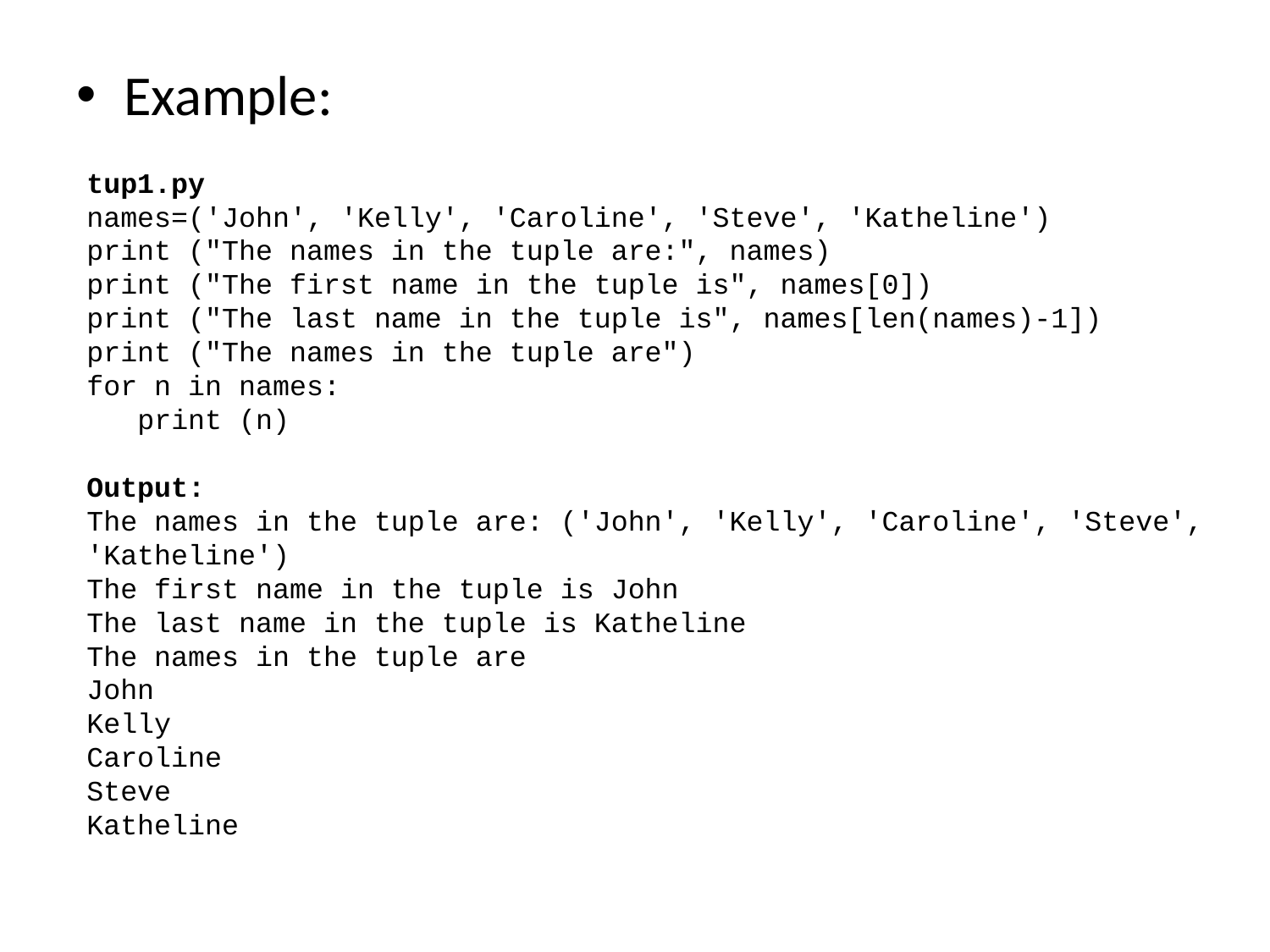

Example:
tup1.py
names=('John', 'Kelly', 'Caroline', 'Steve', 'Katheline')
print ("The names in the tuple are:", names)
print ("The first name in the tuple is", names[0])
print ("The last name in the tuple is", names[len(names)-1])
print ("The names in the tuple are")
for n in names:
   print (n)

Output:
The names in the tuple are: ('John', 'Kelly', 'Caroline', 'Steve', 'Katheline')
The first name in the tuple is John
The last name in the tuple is Katheline
The names in the tuple are
John
Kelly
Caroline
Steve
Katheline